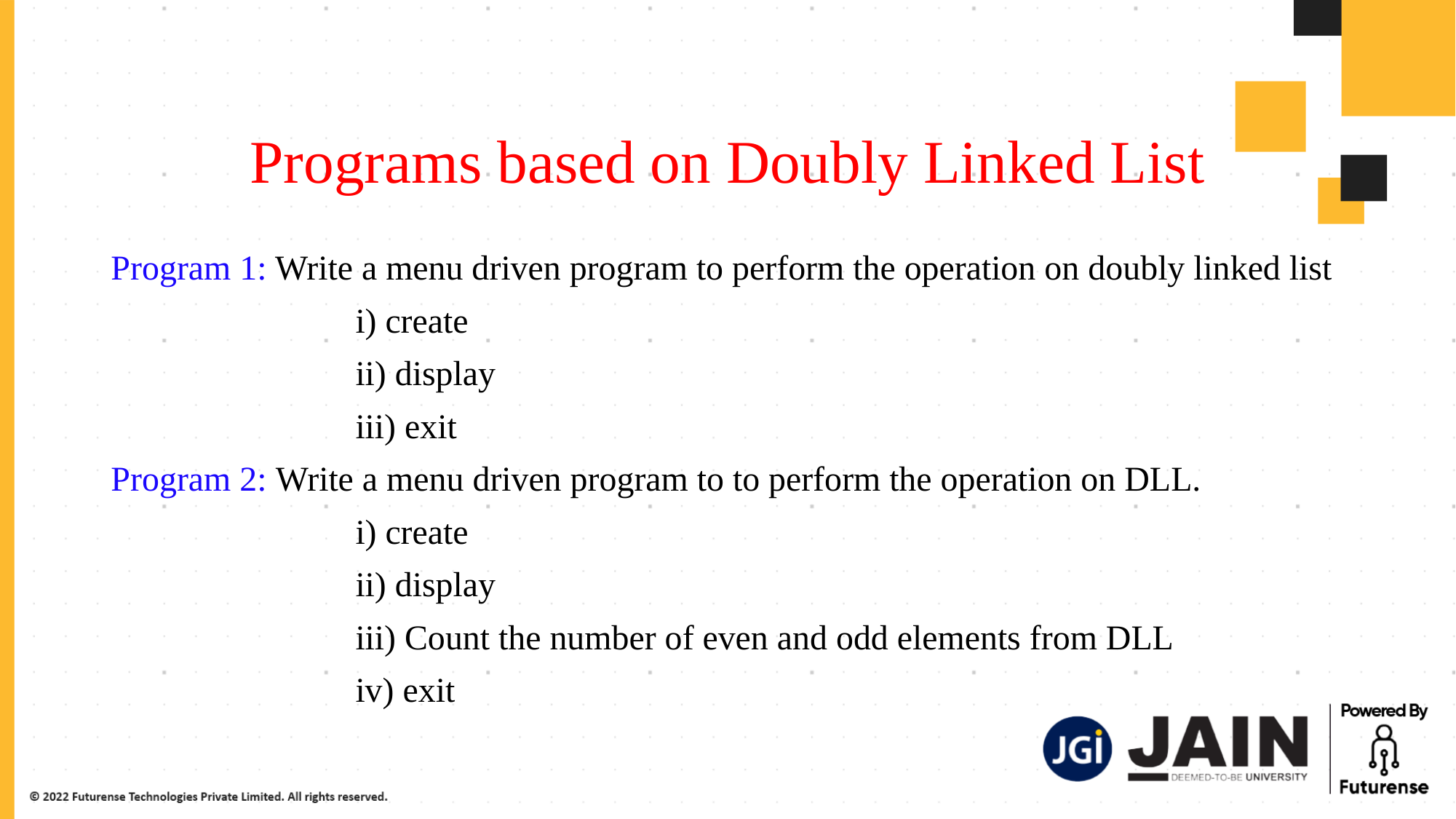

# Programs based on Doubly Linked List
Program 1: Write a menu driven program to perform the operation on doubly linked list
                            i) create
                            ii) display
                            iii) exit
Program 2: Write a menu driven program to to perform the operation on DLL.
                            i) create
                            ii) display
                            iii) Count the number of even and odd elements from DLL
                            iv) exit